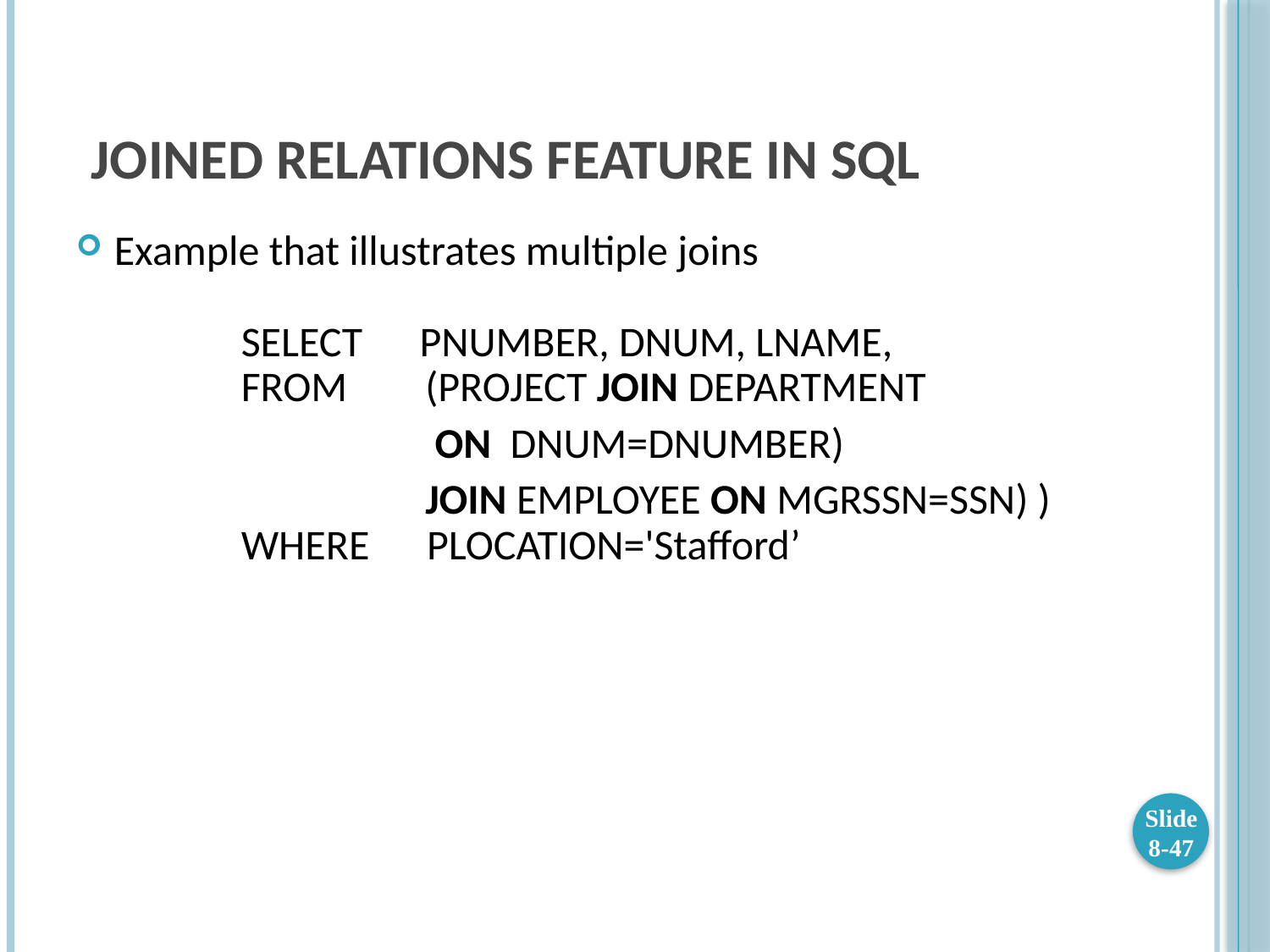

# Joined Relations Feature in SQL
Example that illustrates multiple joins
	SELECT      PNUMBER, DNUM, LNAME, 		FROM	      (PROJECT JOIN DEPARTMENT
			       ON  DNUM=DNUMBER)
			      JOIN EMPLOYEE ON MGRSSN=SSN) )
	WHERE      PLOCATION='Stafford’
Slide 8-47